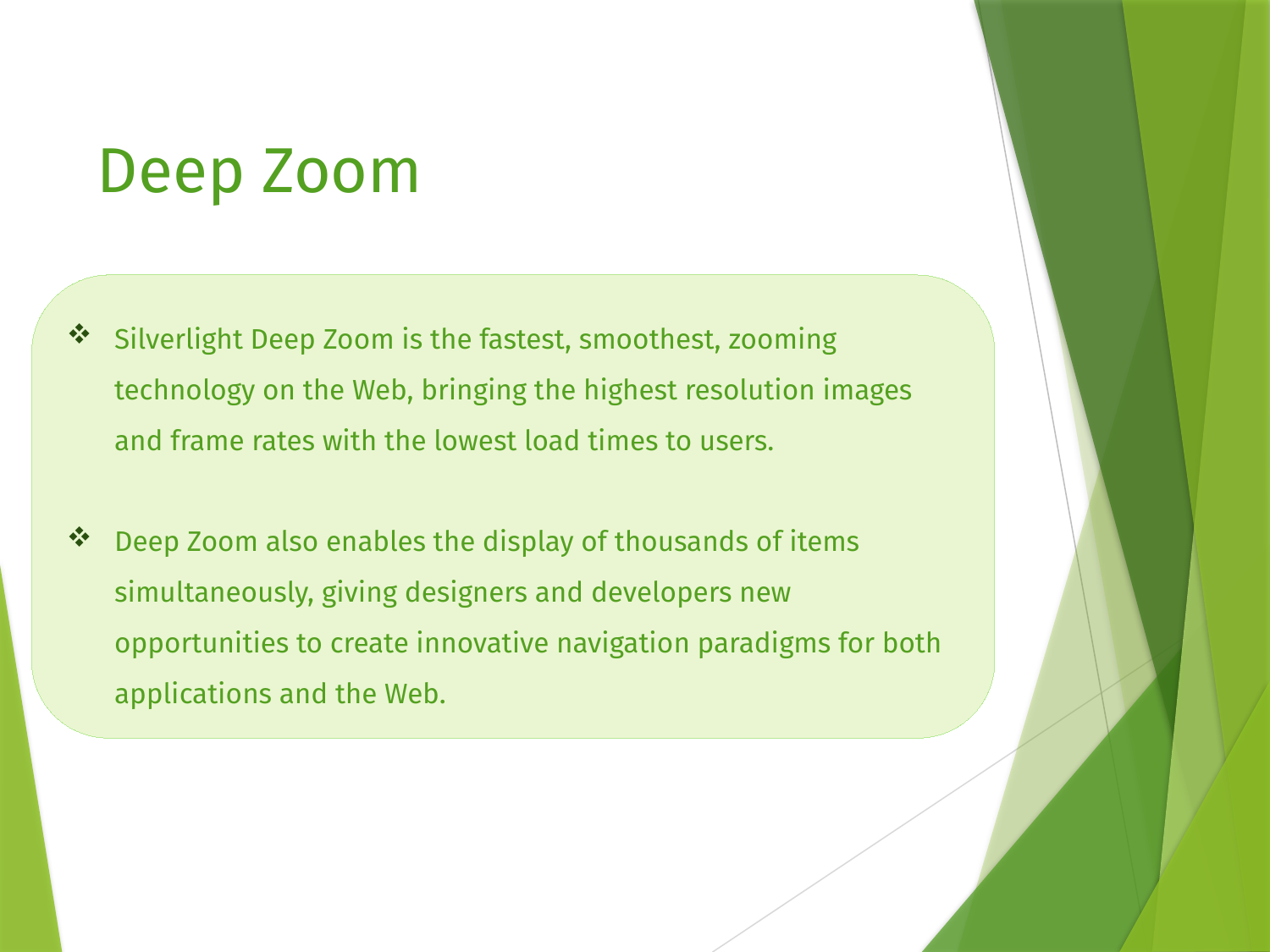

# Deep Zoom
Silverlight Deep Zoom is the fastest, smoothest, zooming technology on the Web, bringing the highest resolution images and frame rates with the lowest load times to users.

Deep Zoom also enables the display of thousands of items simultaneously, giving designers and developers new opportunities to create innovative navigation paradigms for both applications and the Web.